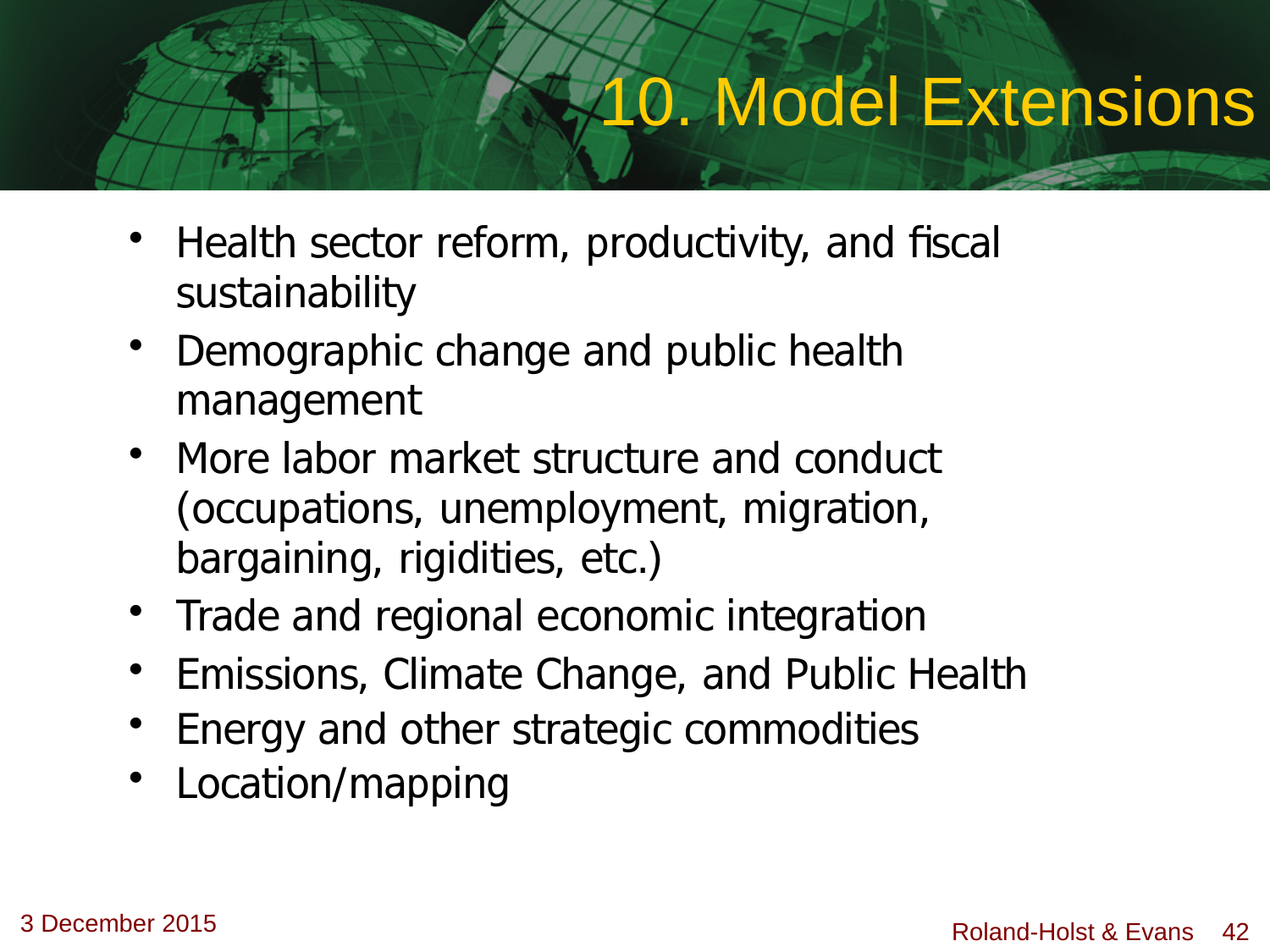

# 10. Model Extensions
Health sector reform, productivity, and fiscal sustainability
Demographic change and public health management
More labor market structure and conduct (occupations, unemployment, migration, bargaining, rigidities, etc.)
Trade and regional economic integration
Emissions, Climate Change, and Public Health
Energy and other strategic commodities
Location/mapping